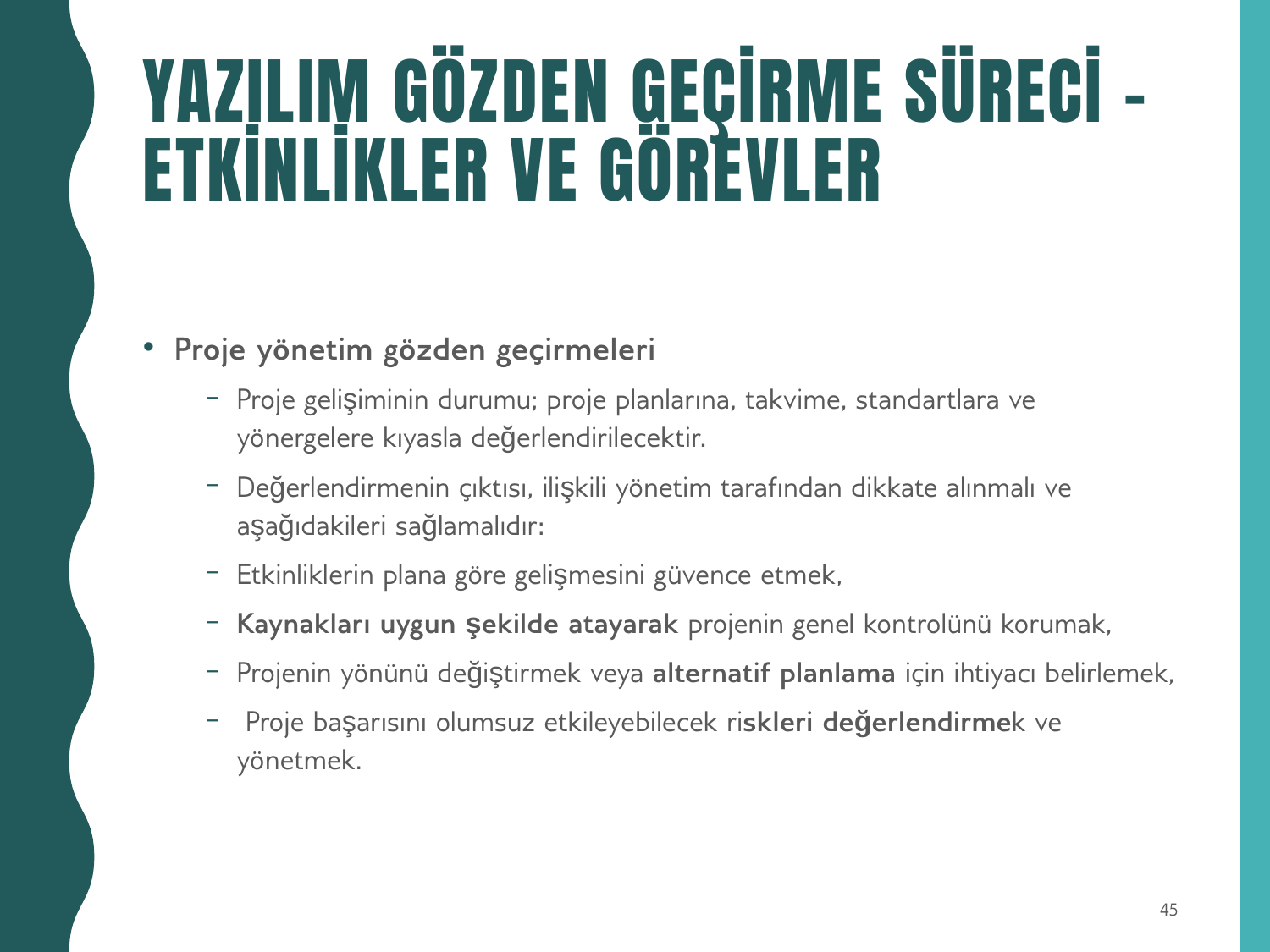

# Yazılım Gözden Geçirme Süreci – Etkinlikler ve Görevler
Proje yönetim gözden geçirmeleri
Proje gelişiminin durumu; proje planlarına, takvime, standartlara ve yönergelere kıyasla değerlendirilecektir.
Değerlendirmenin çıktısı, ilişkili yönetim tarafından dikkate alınmalı ve aşağıdakileri sağlamalıdır:
Etkinliklerin plana göre gelişmesini güvence etmek,
Kaynakları uygun şekilde atayarak projenin genel kontrolünü korumak,
Projenin yönünü değiştirmek veya alternatif planlama için ihtiyacı belirlemek,
 Proje başarısını olumsuz etkileyebilecek riskleri değerlendirmek ve yönetmek.
45